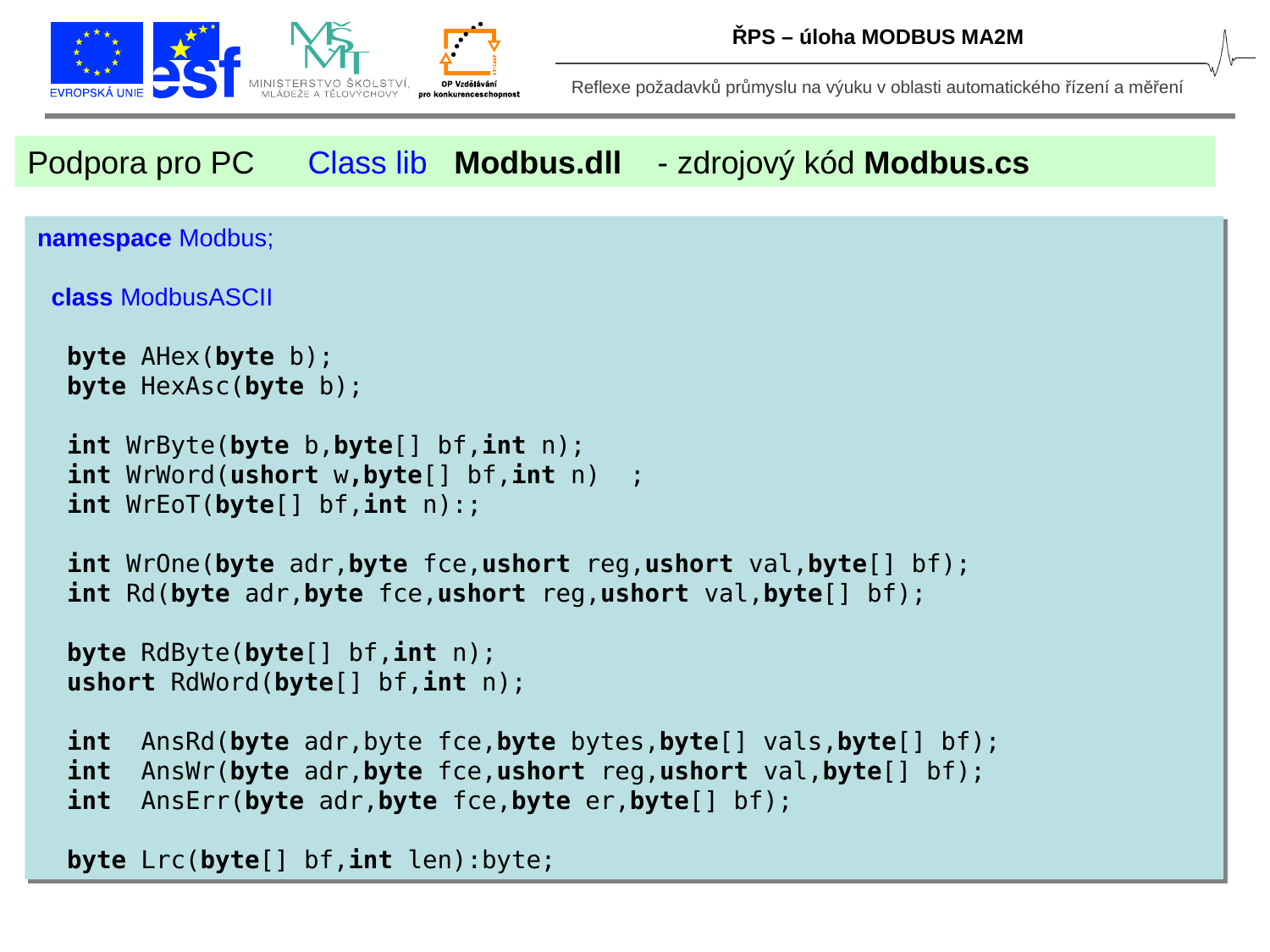

ŘPS – úloha MODBUS MA2M

Podpora pro PC      Class lib   Modbus.dll    - zdrojový kód Modbus.cs
namespace Modbus;

  class ModbusASCII

  byte AHex(byte b);
  byte HexAsc(byte b);

  int WrByte(byte b,byte[] bf,int n);
  int WrWord(ushort w,byte[] bf,int n)  ;
  int WrEoT(byte[] bf,int n):;

  int WrOne(byte adr,byte fce,ushort reg,ushort val,byte[] bf);
  int Rd(byte adr,byte fce,ushort reg,ushort val,byte[] bf);

  byte RdByte(byte[] bf,int n);
  ushort RdWord(byte[] bf,int n);

  int  AnsRd(byte adr,byte fce,byte bytes,byte[] vals,byte[] bf);
  int  AnsWr(byte adr,byte fce,ushort reg,ushort val,byte[] bf);
  int  AnsErr(byte adr,byte fce,byte er,byte[] bf);

  byte Lrc(byte[] bf,int len):byte;